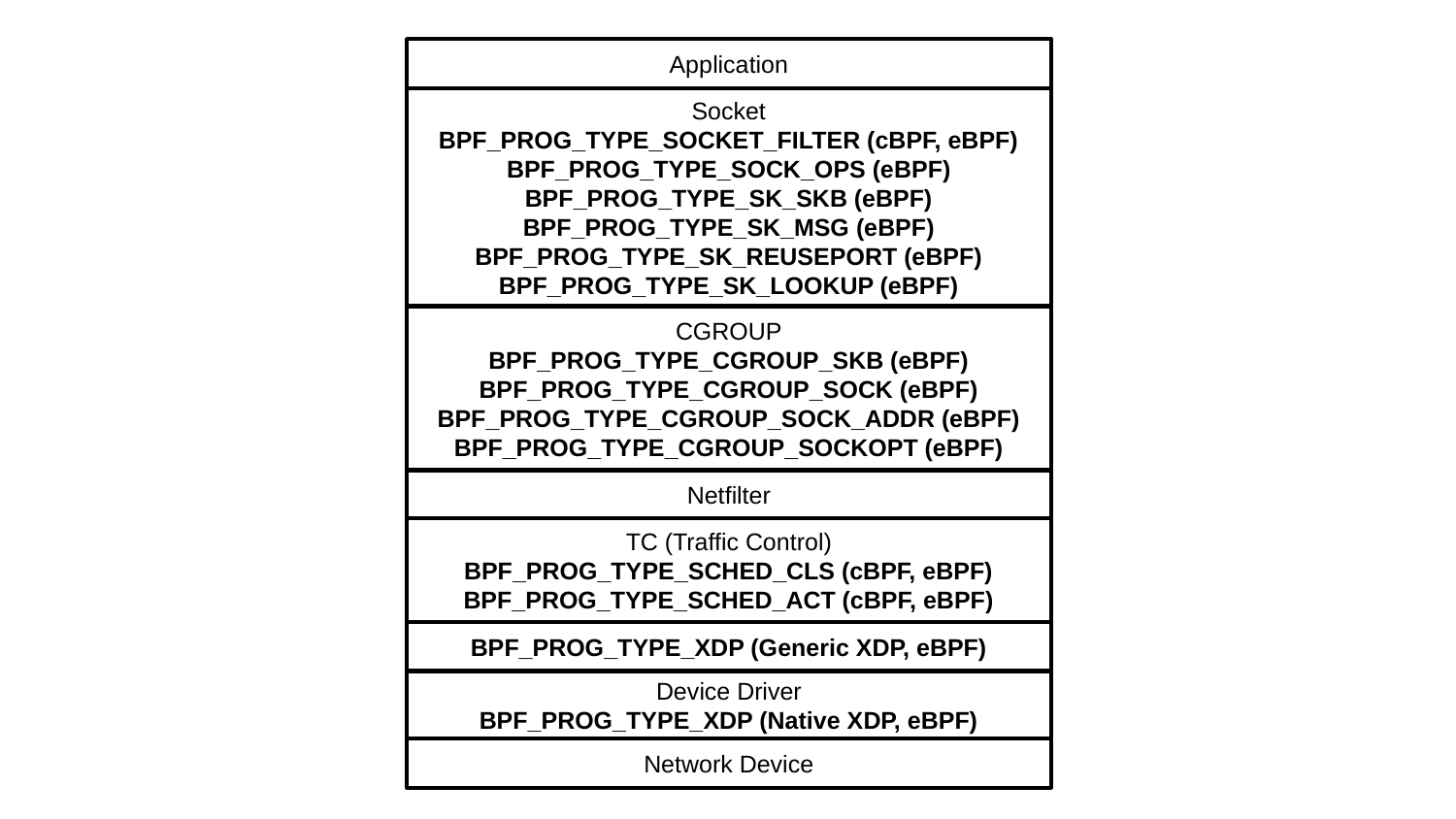

# Network Type
Application
Socket
BPF_PROG_TYPE_SOCKET_FILTER (cBPF, eBPF)
BPF_PROG_TYPE_SOCK_OPS (eBPF)
BPF_PROG_TYPE_SK_SKB (eBPF)
BPF_PROG_TYPE_SK_MSG (eBPF)
BPF_PROG_TYPE_SK_REUSEPORT (eBPF)
BPF_PROG_TYPE_SK_LOOKUP (eBPF)
CGROUP
BPF_PROG_TYPE_CGROUP_SKB (eBPF)
BPF_PROG_TYPE_CGROUP_SOCK (eBPF)
BPF_PROG_TYPE_CGROUP_SOCK_ADDR (eBPF)
BPF_PROG_TYPE_CGROUP_SOCKOPT (eBPF)
Netfilter
TC (Traffic Control)
BPF_PROG_TYPE_SCHED_CLS (cBPF, eBPF)
BPF_PROG_TYPE_SCHED_ACT (cBPF, eBPF)
BPF_PROG_TYPE_XDP (Generic XDP, eBPF)
Device Driver
BPF_PROG_TYPE_XDP (Native XDP, eBPF)
Network Device